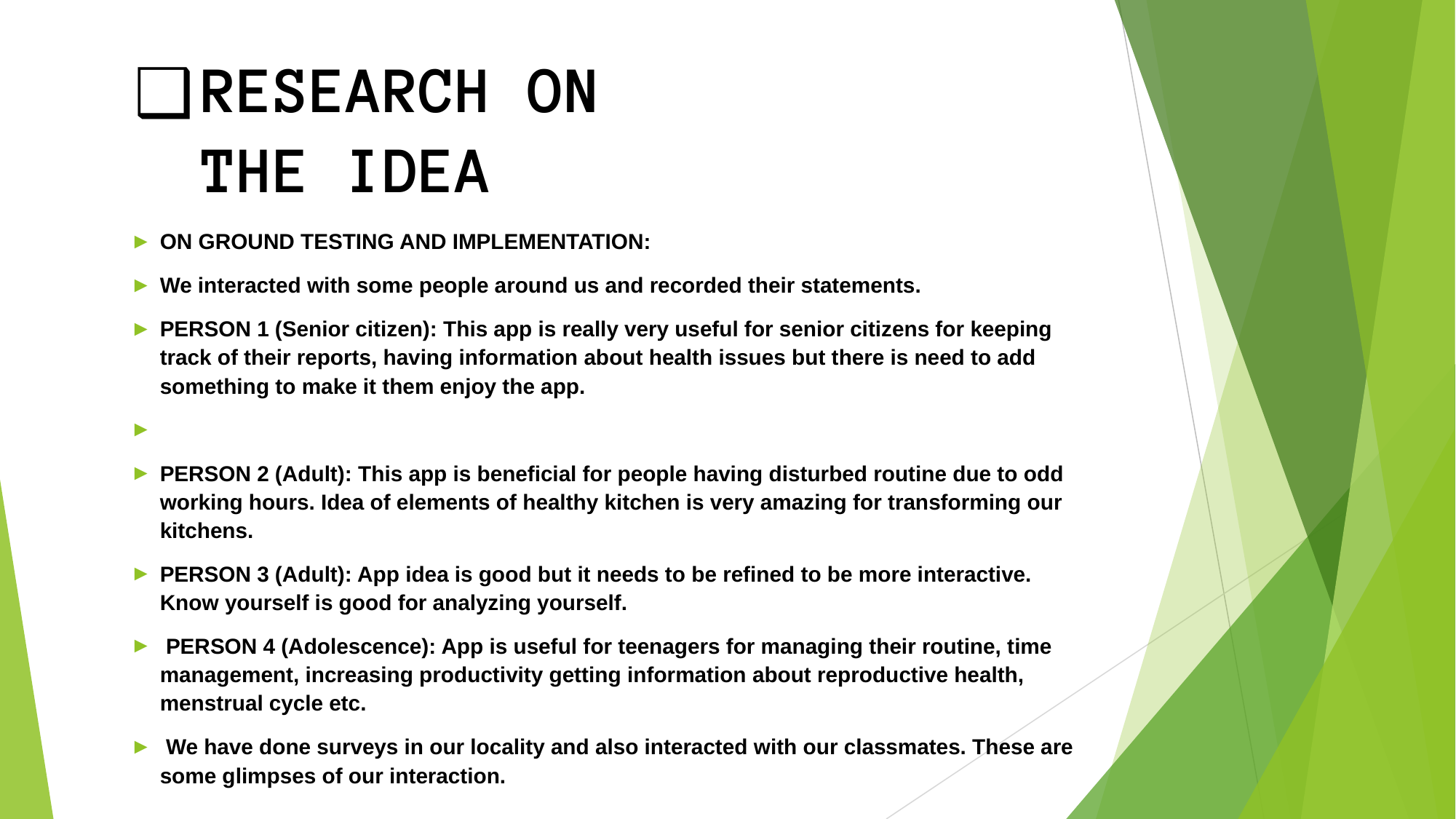

# RESEARCH ON THE IDEA
ON GROUND TESTING AND IMPLEMENTATION:
We interacted with some people around us and recorded their statements.
PERSON 1 (Senior citizen): This app is really very useful for senior citizens for keeping track of their reports, having information about health issues but there is need to add something to make it them enjoy the app.

PERSON 2 (Adult): This app is beneficial for people having disturbed routine due to odd working hours. Idea of elements of healthy kitchen is very amazing for transforming our kitchens.
PERSON 3 (Adult): App idea is good but it needs to be refined to be more interactive. Know yourself is good for analyzing yourself.
 PERSON 4 (Adolescence): App is useful for teenagers for managing their routine, time management, increasing productivity getting information about reproductive health, menstrual cycle etc.
 We have done surveys in our locality and also interacted with our classmates. These are some glimpses of our interaction.